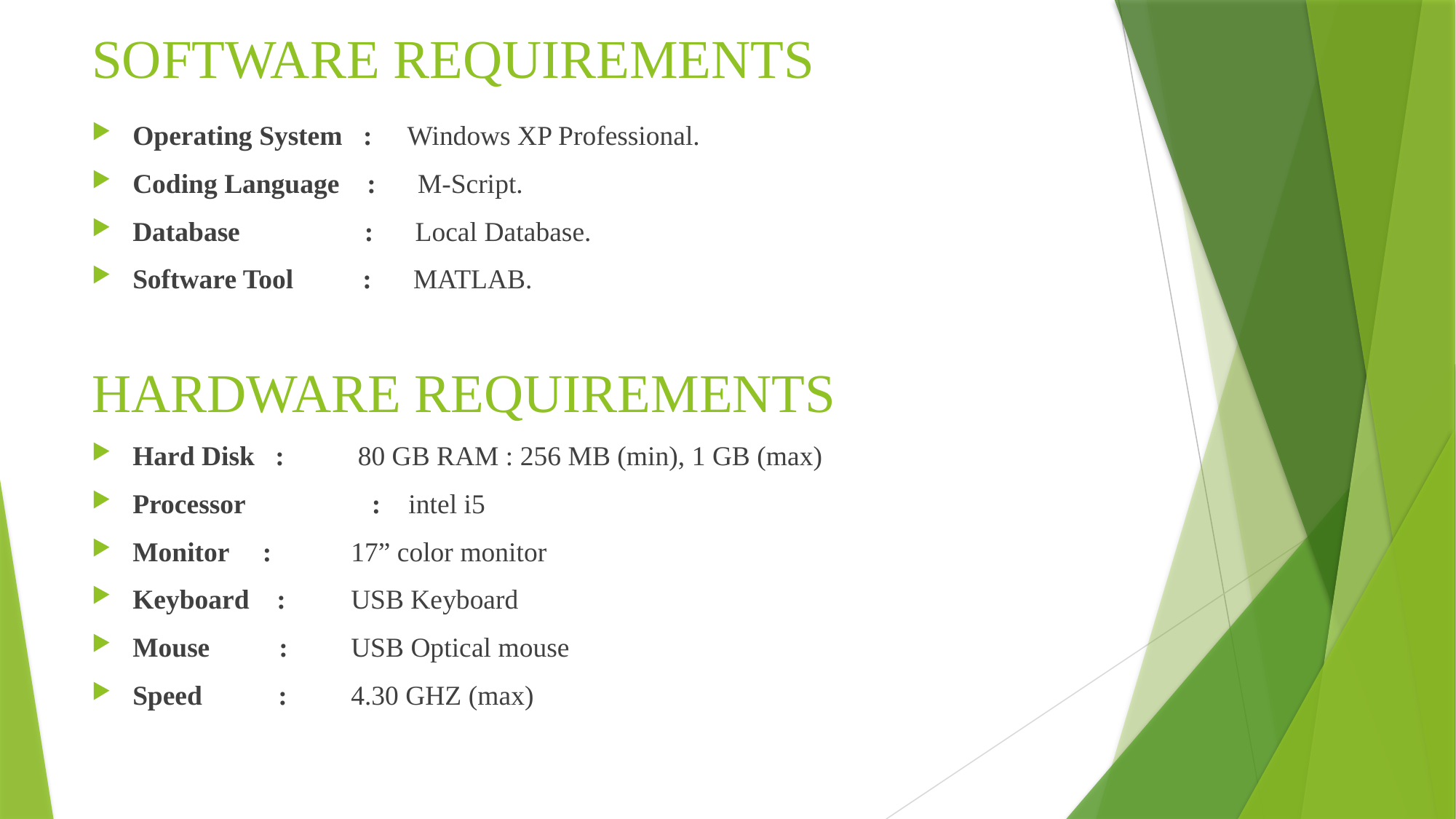

# SOFTWARE REQUIREMENTS
Operating System   :     Windows XP Professional.
Coding Language    :      M-Script.
Database                  :      Local Database.
Software Tool          :      MATLAB.

HARDWARE REQUIREMENTS
Hard Disk   :	 80 GB RAM : 256 MB (min), 1 GB (max)
Processor 	   :    intel i5
Monitor	   : 	17” color monitor
Keyboard    :	USB Keyboard
Mouse          : 	USB Optical mouse
Speed           : 	4.30 GHZ (max)